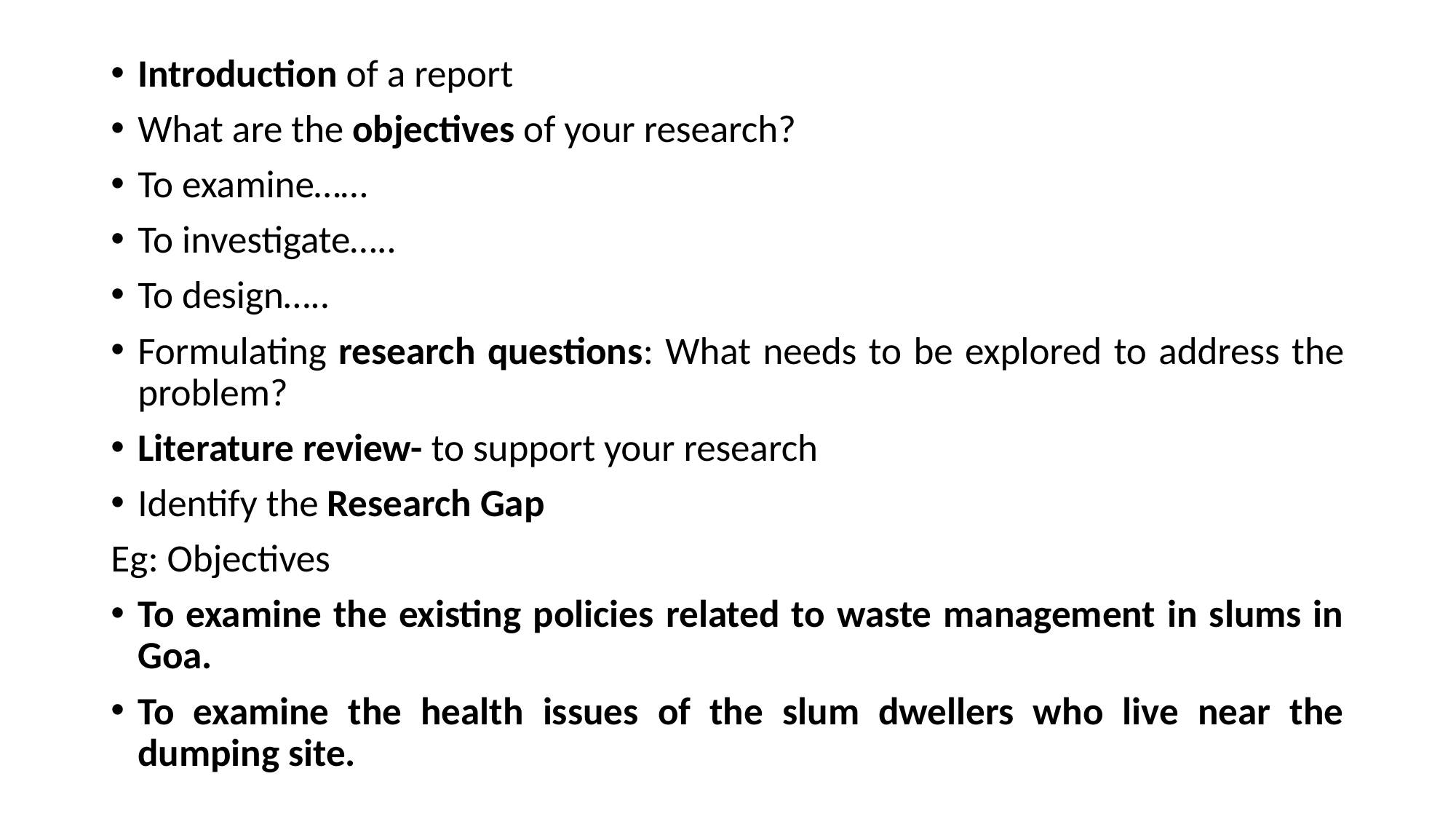

Introduction of a report
What are the objectives of your research?
To examine……
To investigate…..
To design…..
Formulating research questions: What needs to be explored to address the problem?
Literature review- to support your research
Identify the Research Gap
Eg: Objectives
To examine the existing policies related to waste management in slums in Goa.
To examine the health issues of the slum dwellers who live near the dumping site.